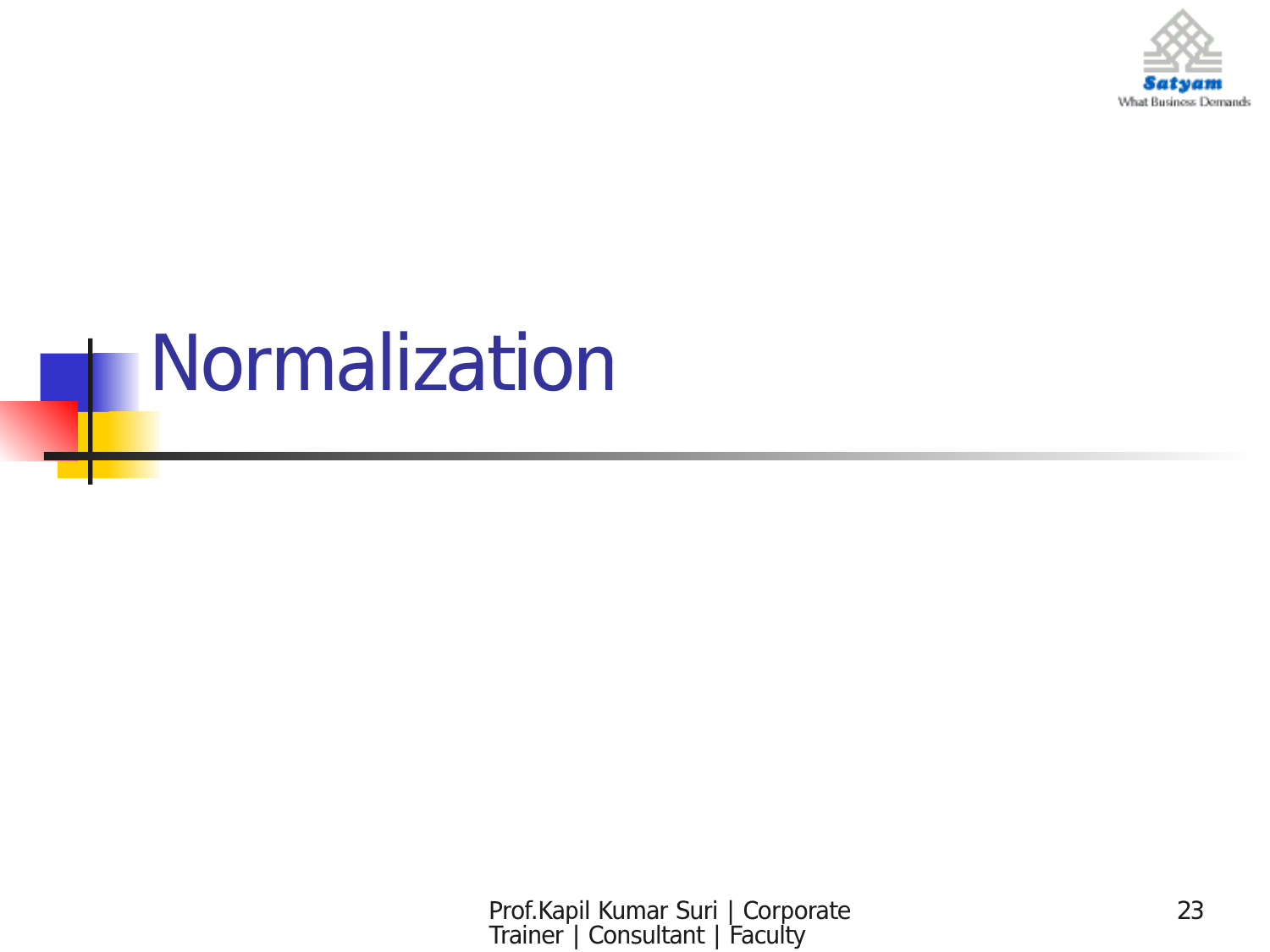

# Normalization
Prof.Kapil Kumar Suri | Corporate Trainer | Consultant | Faculty
23